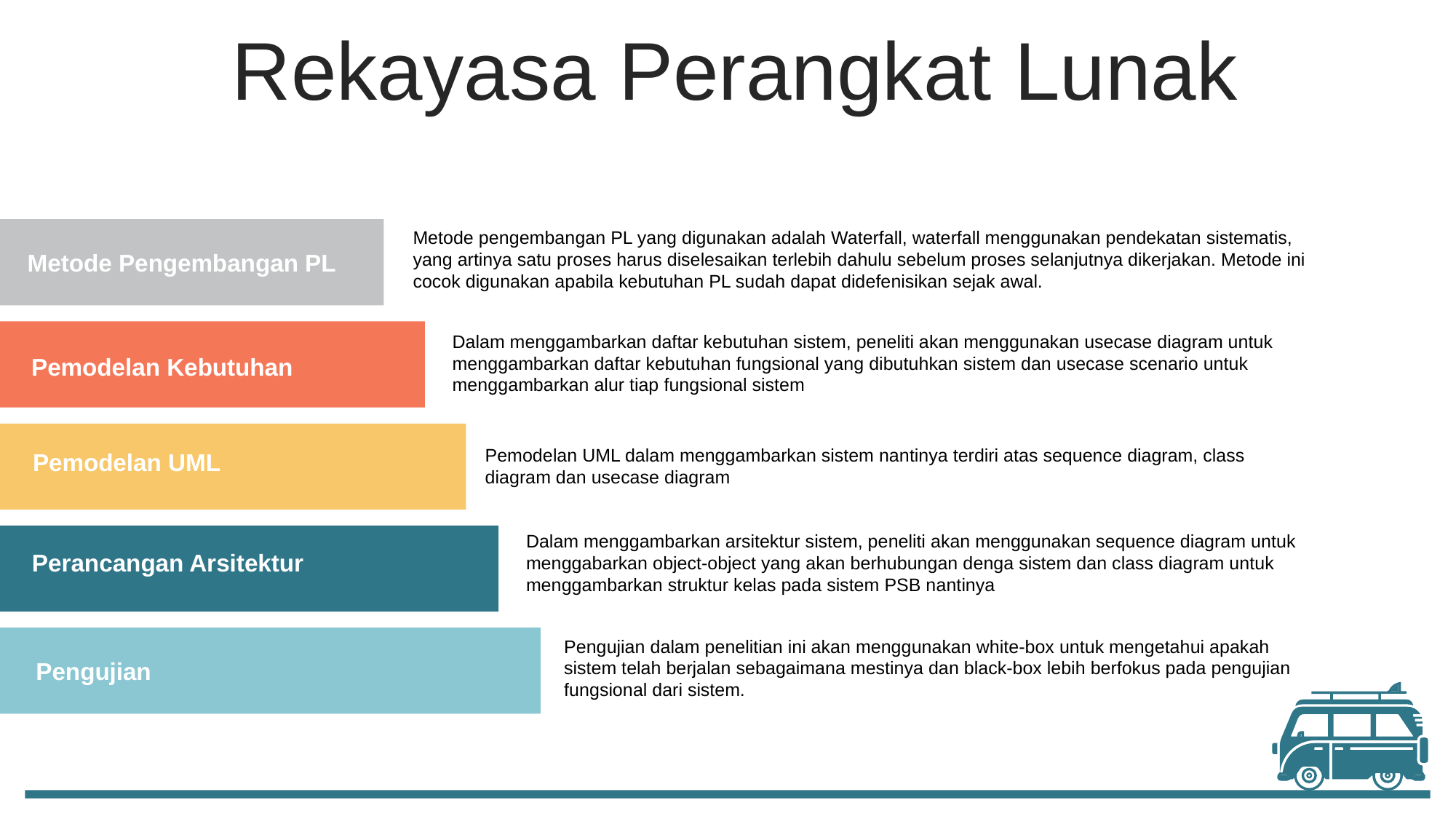

Rekayasa Perangkat Lunak

Metode pengembangan PL yang digunakan adalah Waterfall, waterfall menggunakan pendekatan sistematis, yang artinya satu proses harus diselesaikan terlebih dahulu sebelum proses selanjutnya dikerjakan. Metode ini cocok digunakan apabila kebutuhan PL sudah dapat didefenisikan sejak awal.
Metode Pengembangan PL

Dalam menggambarkan daftar kebutuhan sistem, peneliti akan menggunakan usecase diagram untuk menggambarkan daftar kebutuhan fungsional yang dibutuhkan sistem dan usecase scenario untuk menggambarkan alur tiap fungsional sistem
Pemodelan Kebutuhan

Pemodelan UML dalam menggambarkan sistem nantinya terdiri atas sequence diagram, class diagram dan usecase diagram
Pemodelan UML
Dalam menggambarkan arsitektur sistem, peneliti akan menggunakan sequence diagram untuk menggabarkan object-object yang akan berhubungan denga sistem dan class diagram untuk menggambarkan struktur kelas pada sistem PSB nantinya

Perancangan Arsitektur

Pengujian dalam penelitian ini akan menggunakan white-box untuk mengetahui apakah sistem telah berjalan sebagaimana mestinya dan black-box lebih berfokus pada pengujian fungsional dari sistem.
Pengujian